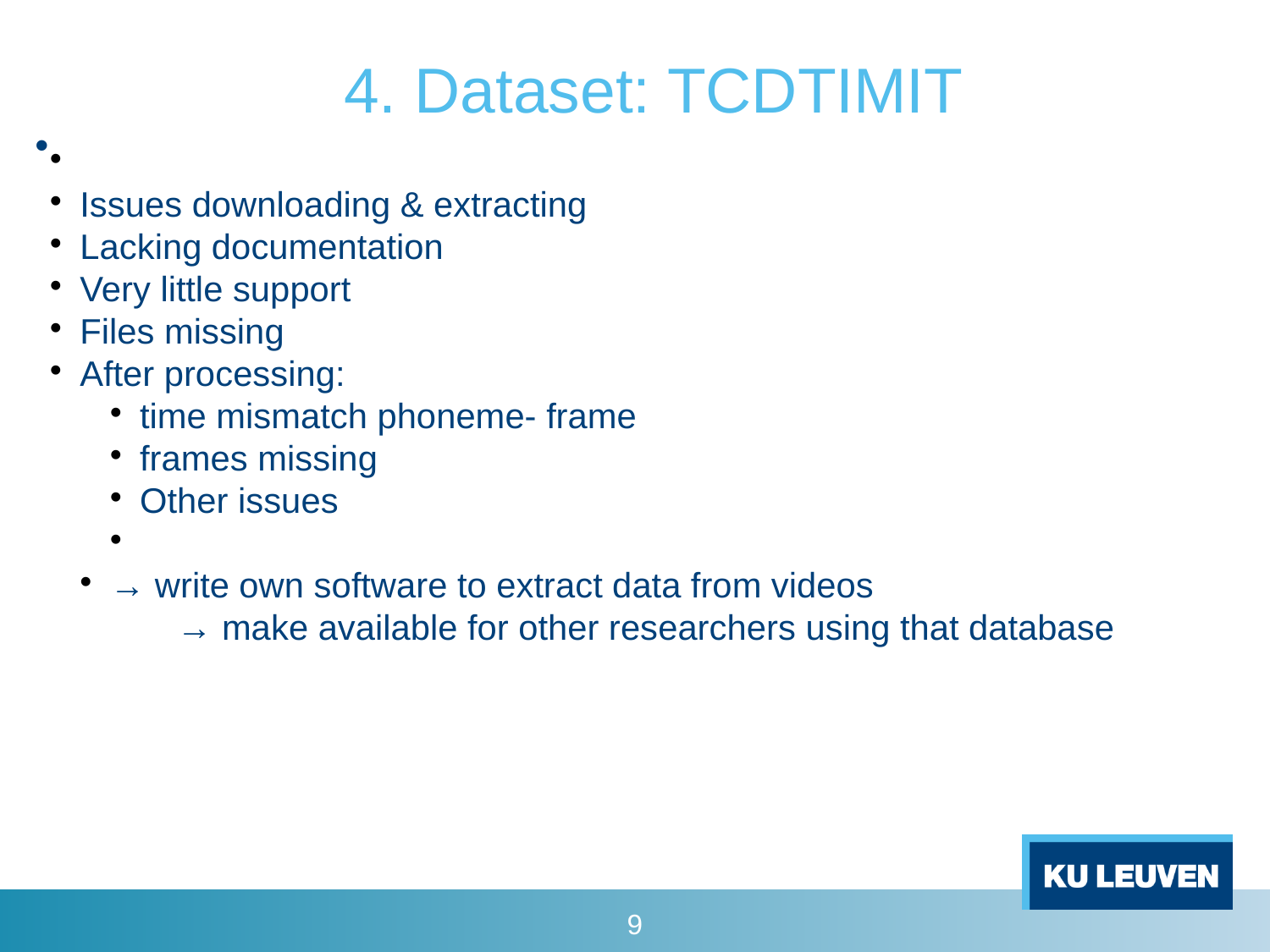

4. Dataset: TCDTIMIT

Issues downloading & extracting
Lacking documentation
Very little support
Files missing
After processing:
time mismatch phoneme- frame
frames missing
Other issues

→ write own software to extract data from videos
	→ make available for other researchers using that database

9